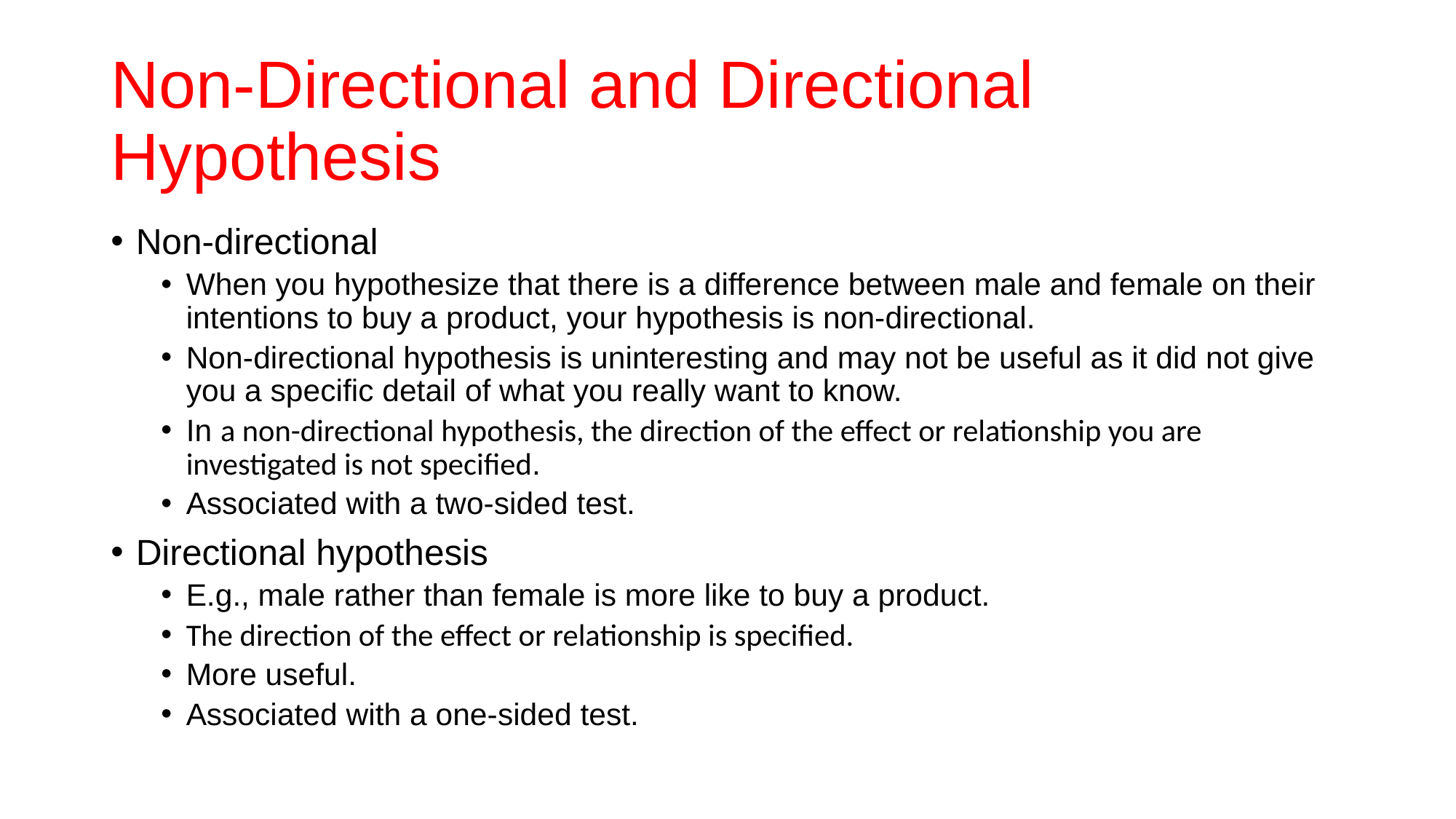

# Non-Directional and Directional Hypothesis
Non-directional
When you hypothesize that there is a difference between male and female on their intentions to buy a product, your hypothesis is non-directional.
Non-directional hypothesis is uninteresting and may not be useful as it did not give you a specific detail of what you really want to know.
In a non-directional hypothesis, the direction of the effect or relationship you are investigated is not specified.
Associated with a two-sided test.
Directional hypothesis
E.g., male rather than female is more like to buy a product.
The direction of the effect or relationship is specified.
More useful.
Associated with a one-sided test.